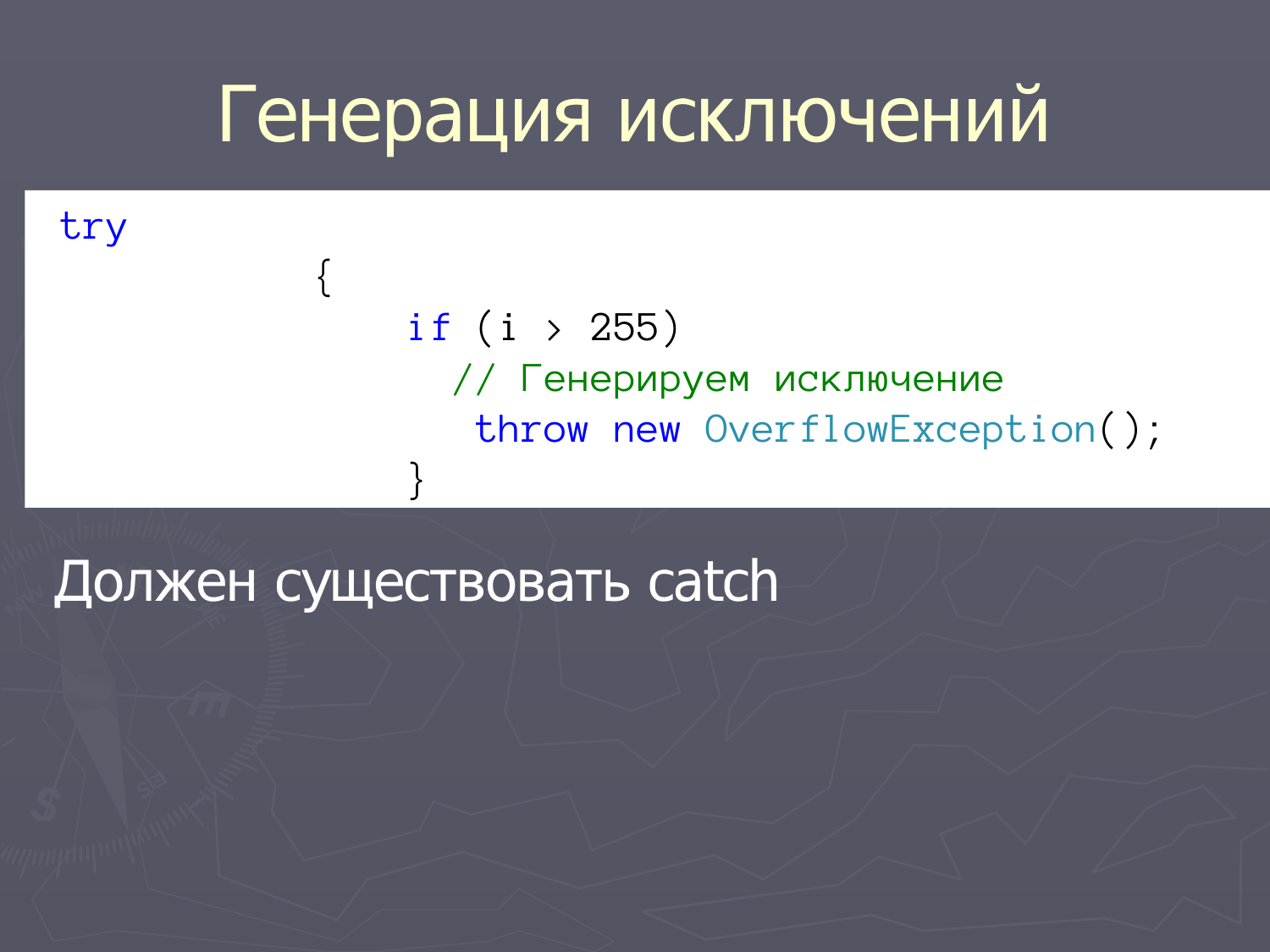

# Генерация исключений
 try
            {
                if (i > 255)
                  // Генерируем исключение
                   throw new OverflowException();
                }

Должен существовать catch